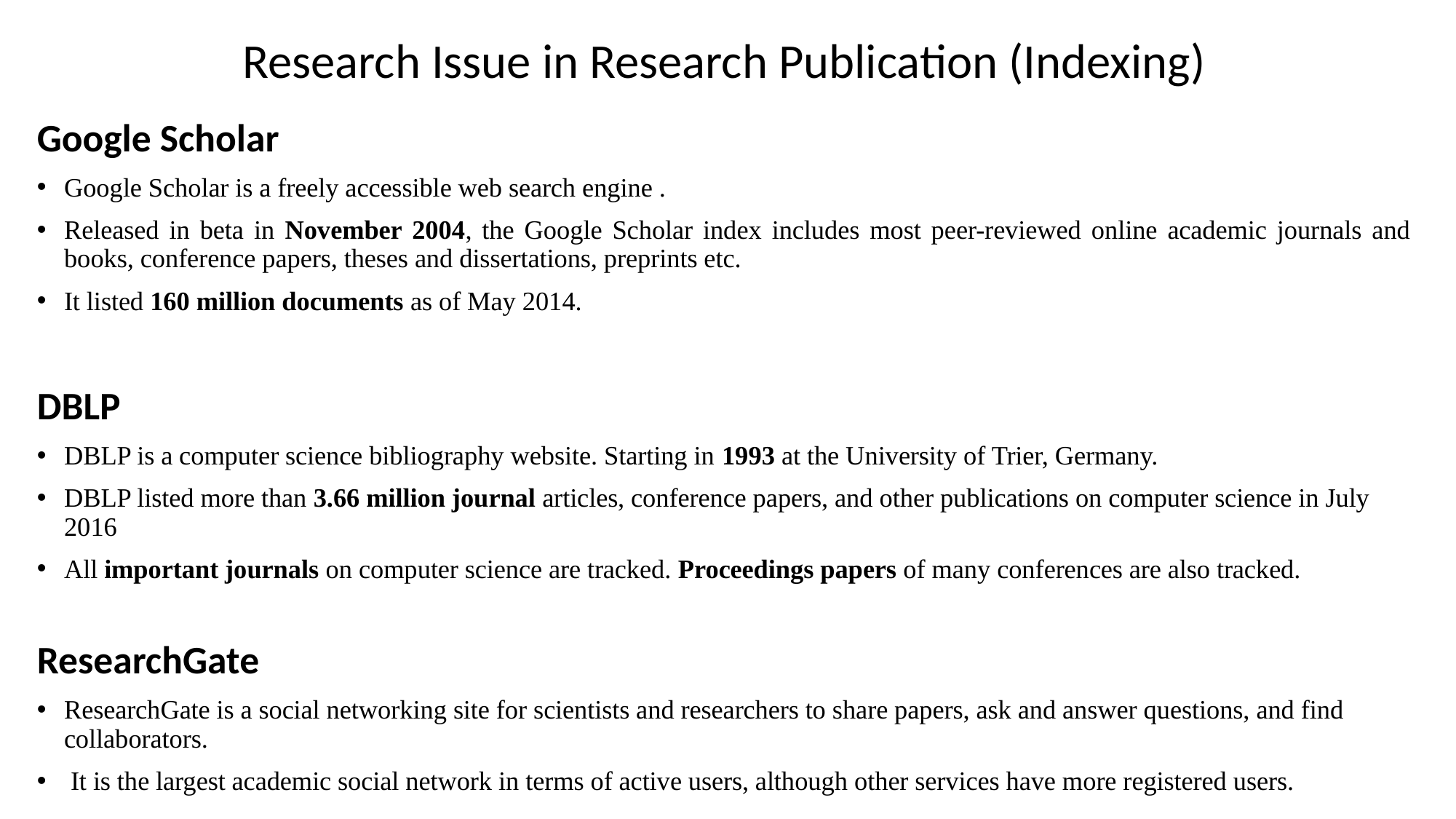

# Research Issue in Research Publication (Indexing)
Google Scholar
Google Scholar is a freely accessible web search engine .
Released in beta in November 2004, the Google Scholar index includes most peer-reviewed online academic journals and books, conference papers, theses and dissertations, preprints etc.
It listed 160 million documents as of May 2014.

DBLP
DBLP is a computer science bibliography website. Starting in 1993 at the University of Trier, Germany.
DBLP listed more than 3.66 million journal articles, conference papers, and other publications on computer science in July 2016
All important journals on computer science are tracked. Proceedings papers of many conferences are also tracked.

ResearchGate
ResearchGate is a social networking site for scientists and researchers to share papers, ask and answer questions, and find collaborators.
 It is the largest academic social network in terms of active users, although other services have more registered users.